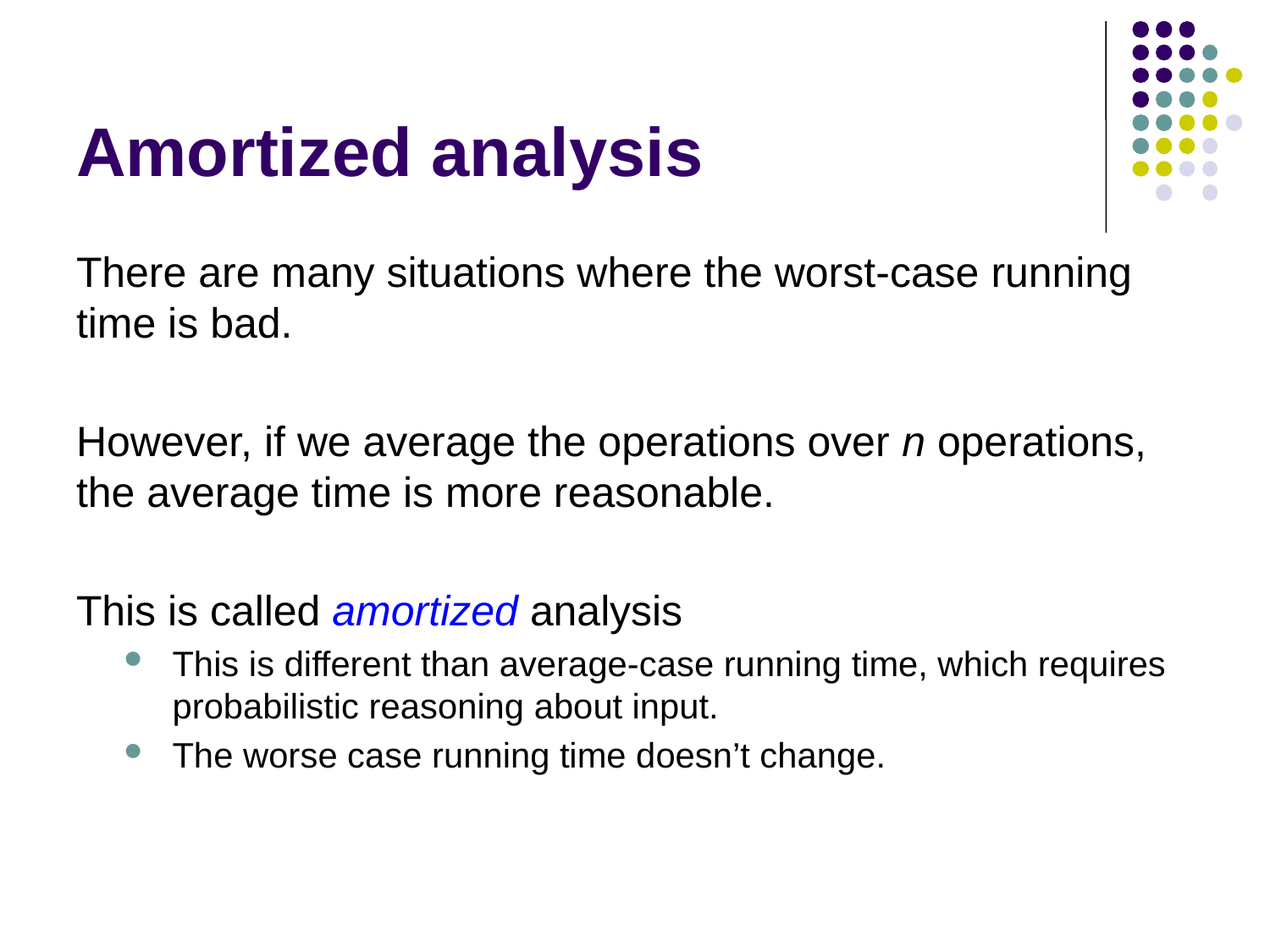

# Amortized analysis
There are many situations where the worst-case running time is bad.

However, if we average the operations over n operations, the average time is more reasonable.

This is called amortized analysis
This is different than average-case running time, which requires probabilistic reasoning about input.
The worse case running time doesn’t change.